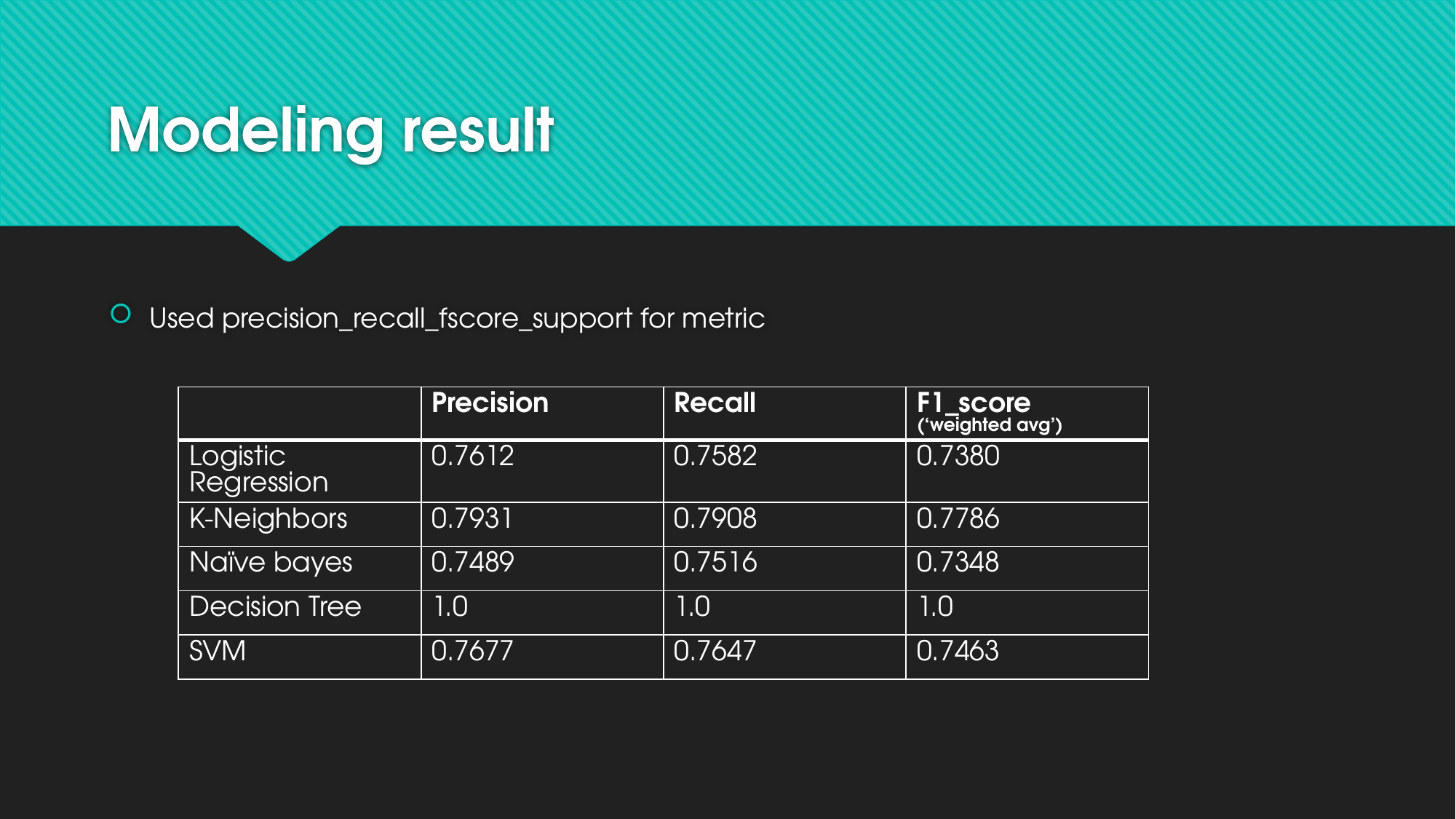

# Modeling result
Used precision_recall_fscore_support for metric

|  | Precision | Recall | F1\_score (‘weighted avg’) |
| --- | --- | --- | --- |
| Logistic Regression | 0.7612 | 0.7582 | 0.7380 |
| K-Neighbors | 0.7931 | 0.7908 | 0.7786 |
| Naïve bayes | 0.7489 | 0.7516 | 0.7348 |
| Decision Tree | 1.0 | 1.0 | 1.0 |
| SVM | 0.7677 | 0.7647 | 0.7463 |